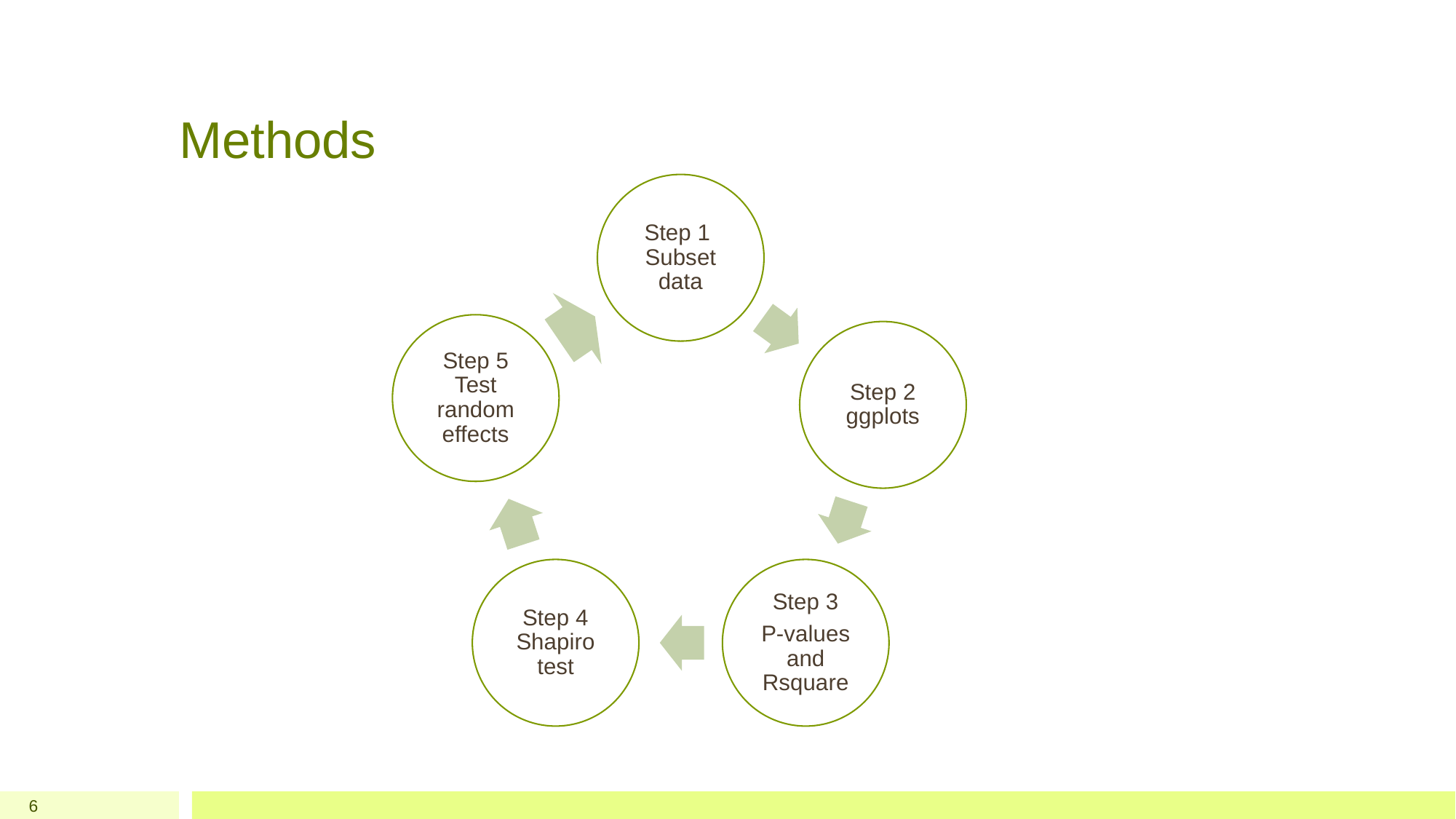

# Methods
Step 1
Subset data

Step 2
ggplots

Step 3
P-values and Rsquare

Step 4
Shapiro test

Step 5
Test random effects

6